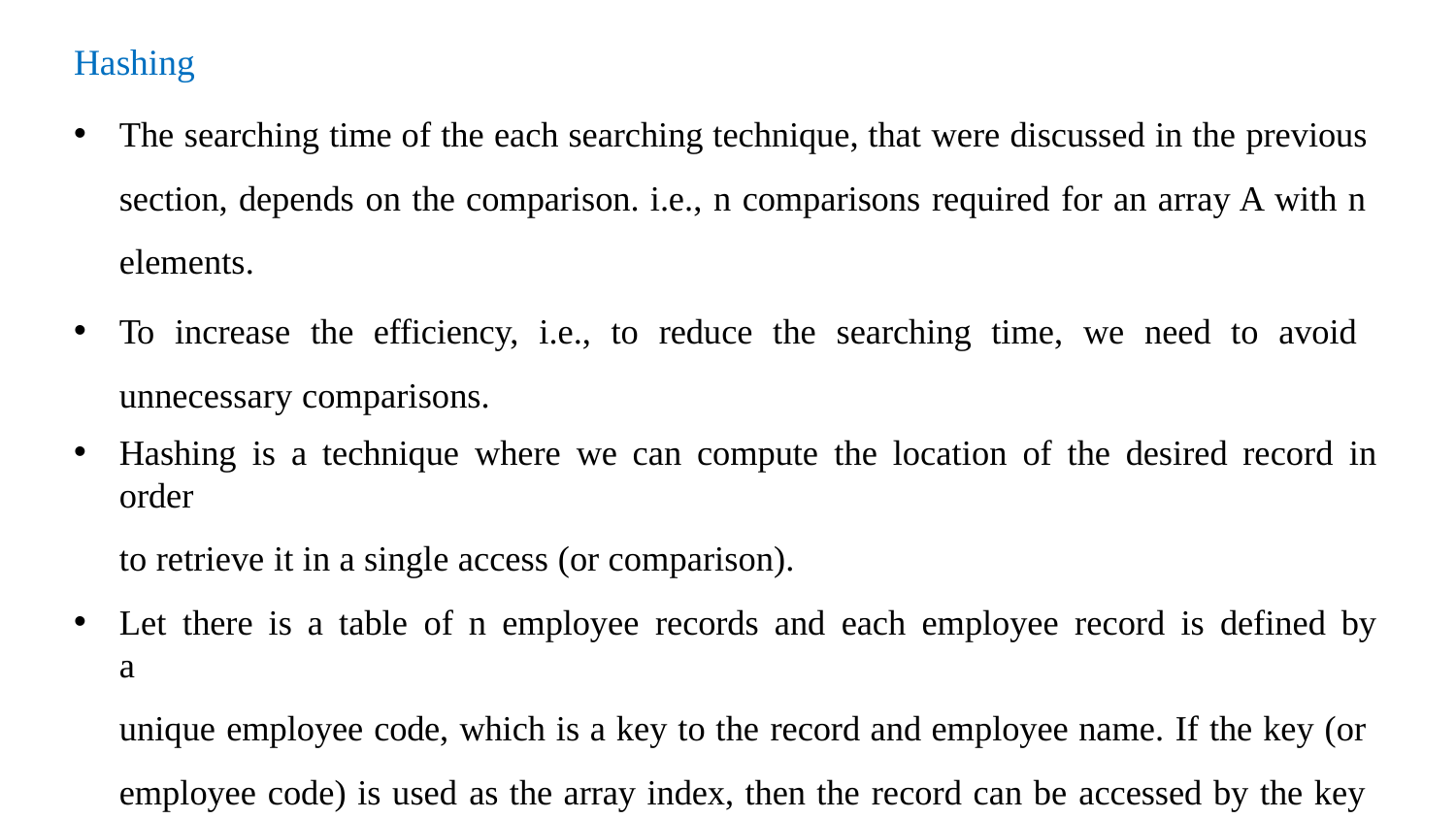

Hashing
The searching time of the each searching technique, that were discussed in the previous  section, depends on the comparison. i.e., n comparisons required for an array A with n  elements.
To increase the efficiency, i.e., to reduce the searching time, we need to avoid  unnecessary comparisons.
Hashing is a technique where we can compute the location of the desired record in order
to retrieve it in a single access (or comparison).
Let there is a table of n employee records and each employee record is defined by a
unique employee code, which is a key to the record and employee name. If the key (or  employee code) is used as the array index, then the record can be accessed by the key  directly.